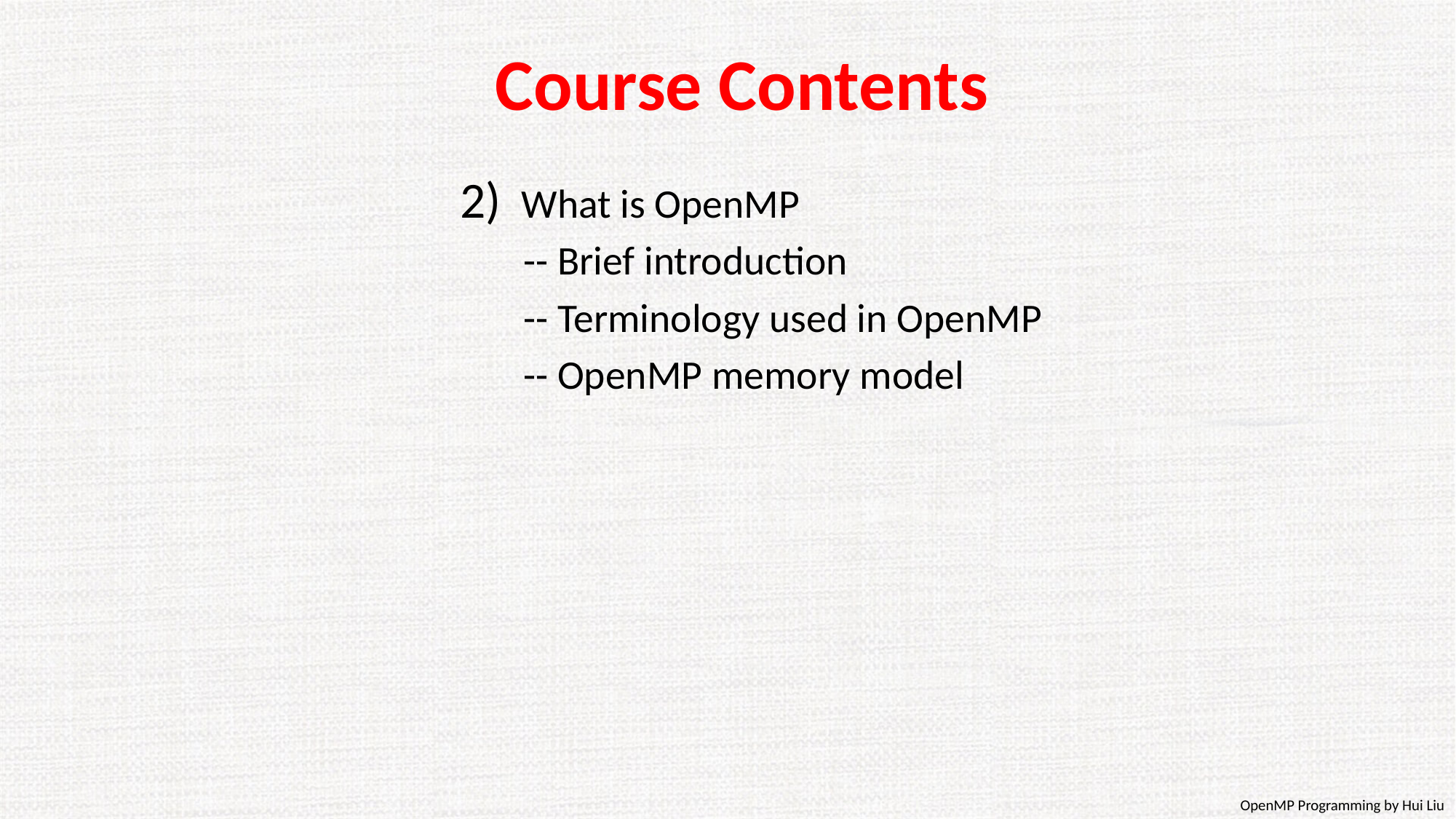

# Course Contents
What is OpenMP
       -- Brief introduction
       -- Terminology used in OpenMP
       -- OpenMP memory model
OpenMP Programming by Hui Liu